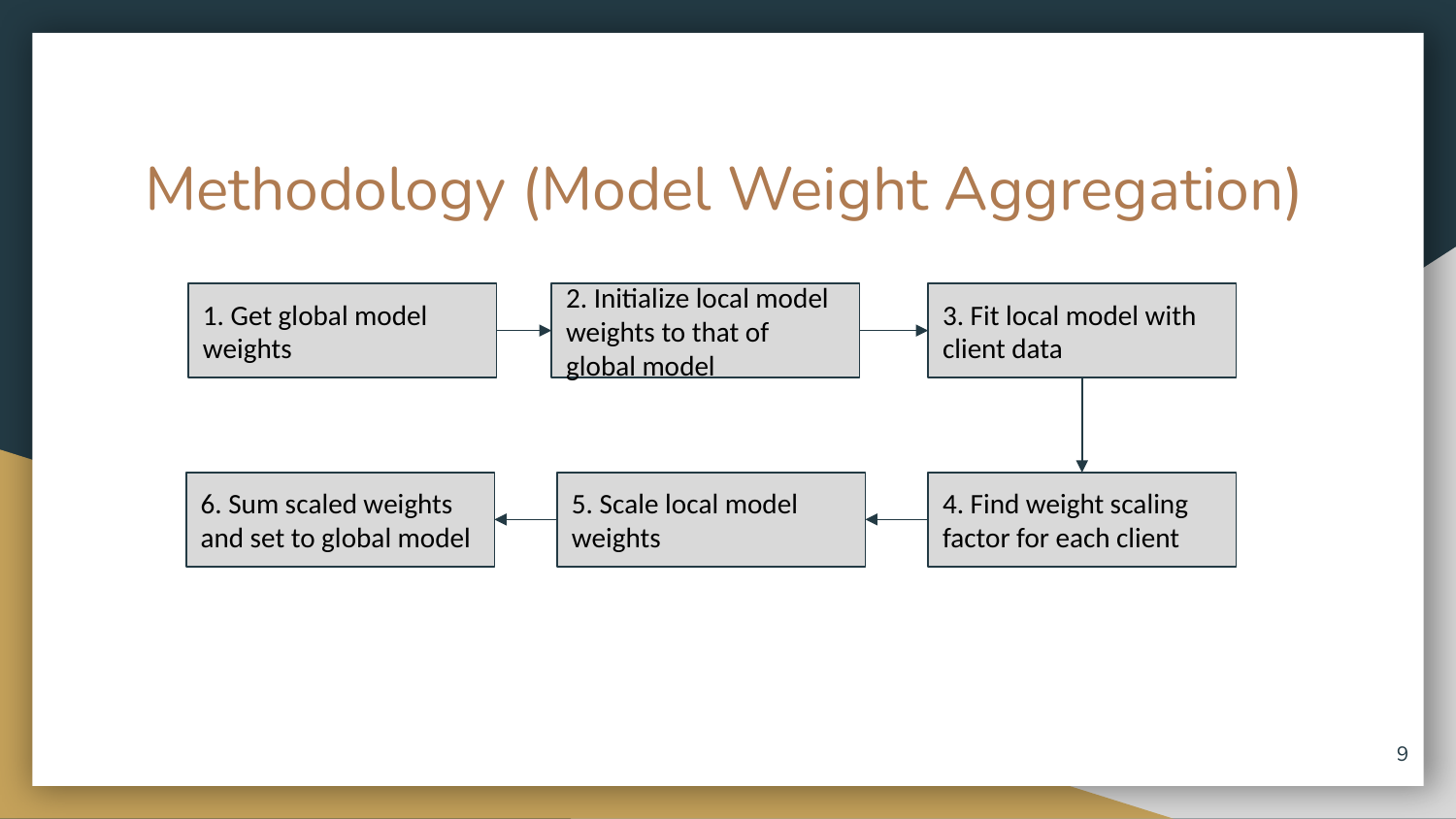

# Methodology (Model Weight Aggregation)
1. Get global model weights
2. Initialize local model weights to that of global model
3. Fit local model with client data
6. Sum scaled weights and set to global model
5. Scale local model weights
4. Find weight scaling factor for each client
9